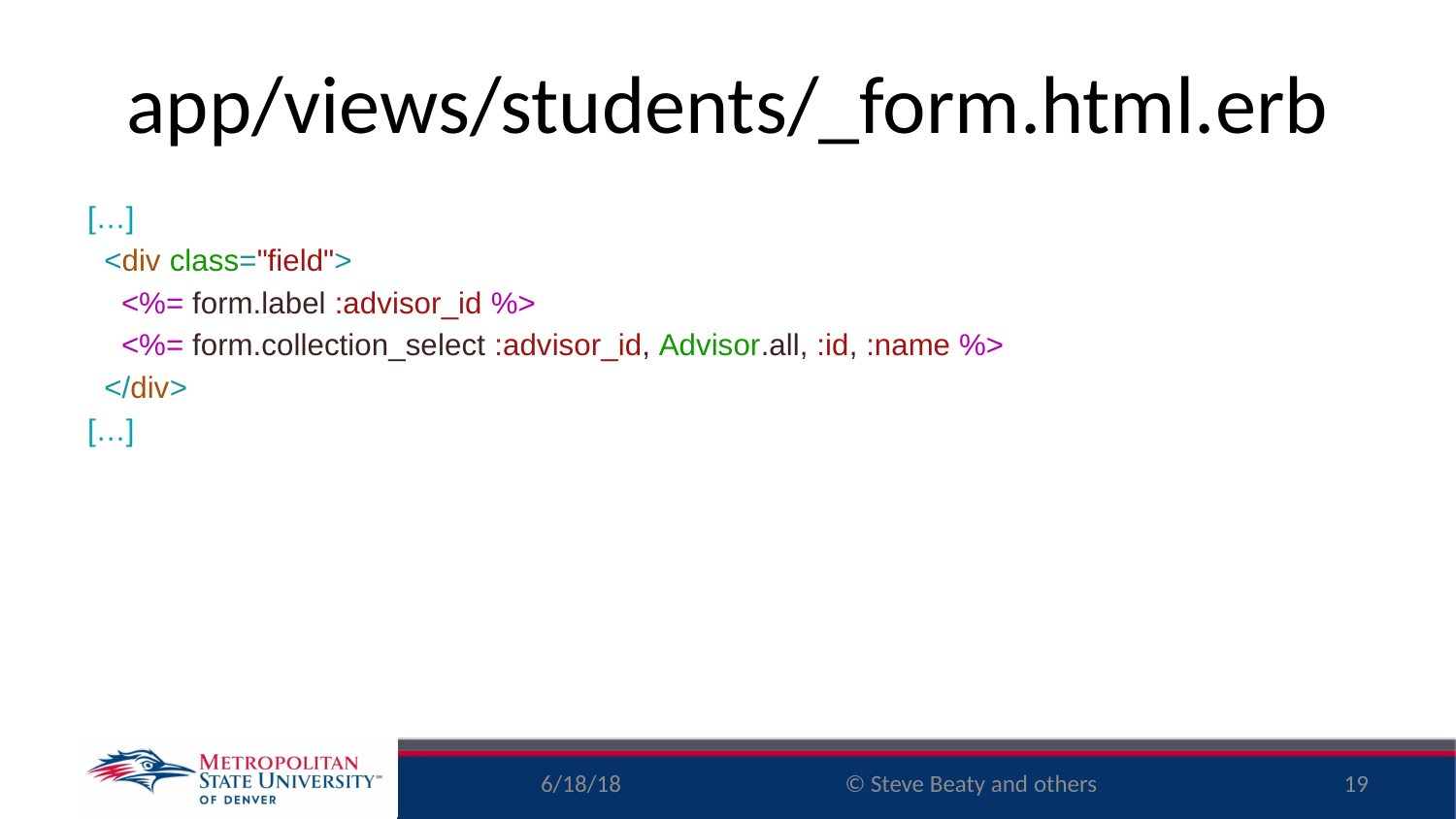

# app/views/students/_form.html.erb
[…]
  <div class="field">
    <%= form.label :advisor_id %>
    <%= form.collection_select :advisor_id, Advisor.all, :id, :name %>
  </div>
[…]
6/18/18
19
© Steve Beaty and others